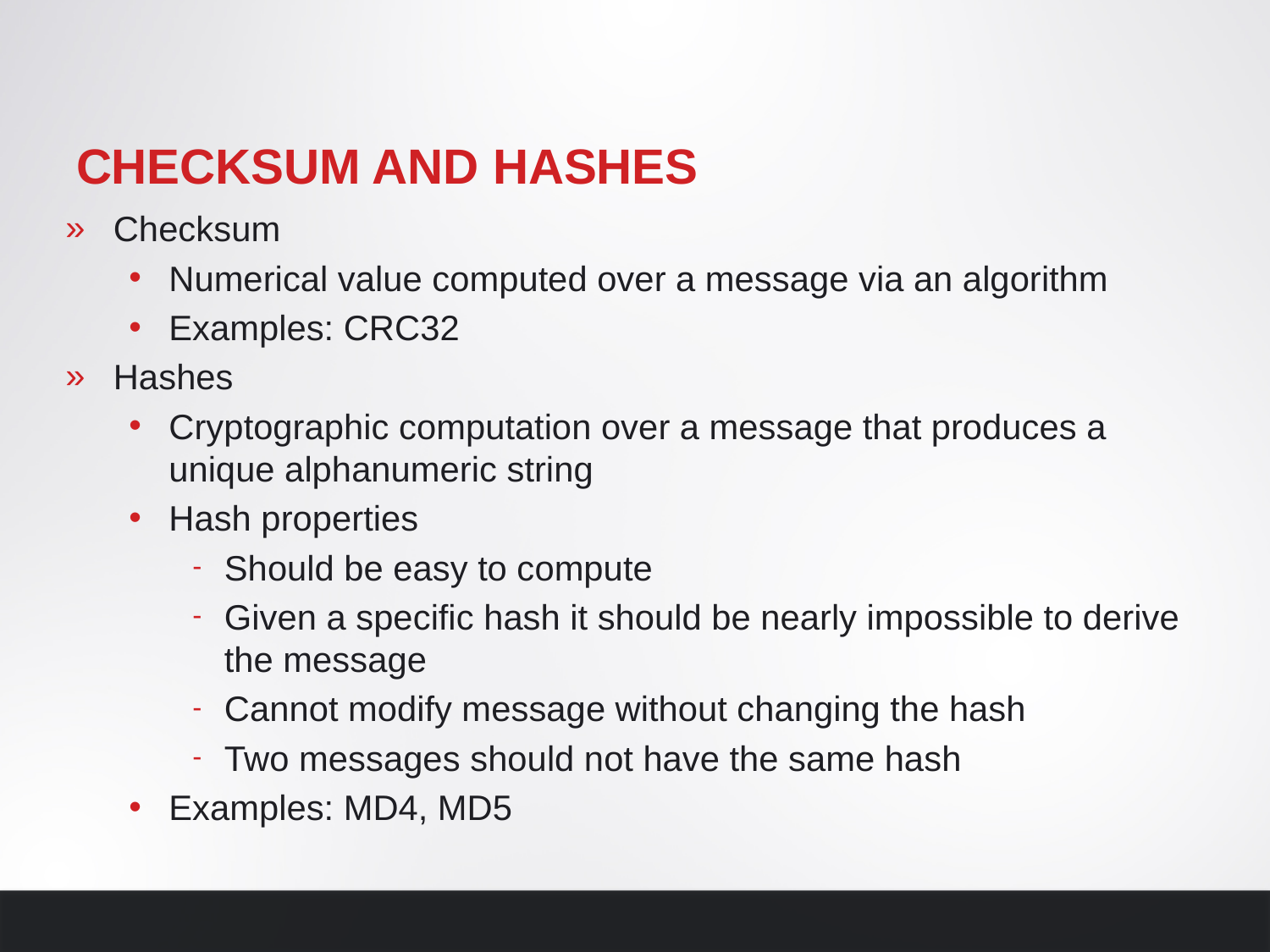

# Checksum and Hashes
Checksum
Numerical value computed over a message via an algorithm
Examples: CRC32
Hashes
Cryptographic computation over a message that produces a unique alphanumeric string
Hash properties
Should be easy to compute
Given a specific hash it should be nearly impossible to derive the message
Cannot modify message without changing the hash
Two messages should not have the same hash
Examples: MD4, MD5